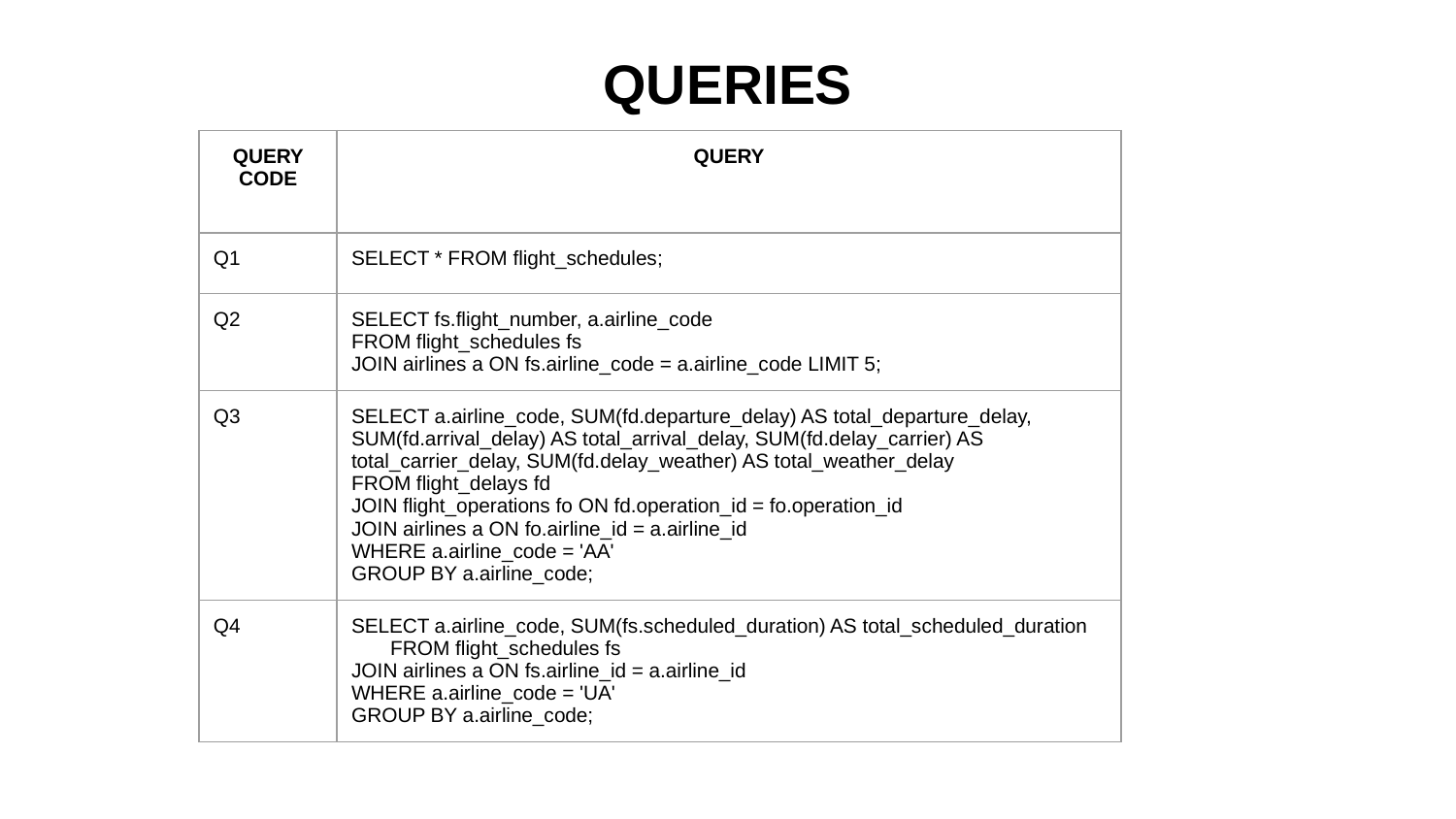

# QUERIES
| QUERY CODE | QUERY |
| --- | --- |
| Q1 | SELECT \* FROM flight\_schedules; |
| Q2 | SELECT fs.flight\_number, a.airline\_code FROM flight\_schedules fs JOIN airlines a ON fs.airline\_code = a.airline\_code LIMIT 5; |
| Q3 | SELECT a.airline\_code, SUM(fd.departure\_delay) AS total\_departure\_delay, SUM(fd.arrival\_delay) AS total\_arrival\_delay, SUM(fd.delay\_carrier) AS total\_carrier\_delay, SUM(fd.delay\_weather) AS total\_weather\_delay FROM flight\_delays fd JOIN flight\_operations fo ON fd.operation\_id = fo.operation\_id JOIN airlines a ON fo.airline\_id = a.airline\_id WHERE a.airline\_code = 'AA' GROUP BY a.airline\_code; |
| Q4 | SELECT a.airline\_code, SUM(fs.scheduled\_duration) AS total\_scheduled\_duration FROM flight\_schedules fs JOIN airlines a ON fs.airline\_id = a.airline\_id WHERE a.airline\_code = 'UA' GROUP BY a.airline\_code; |